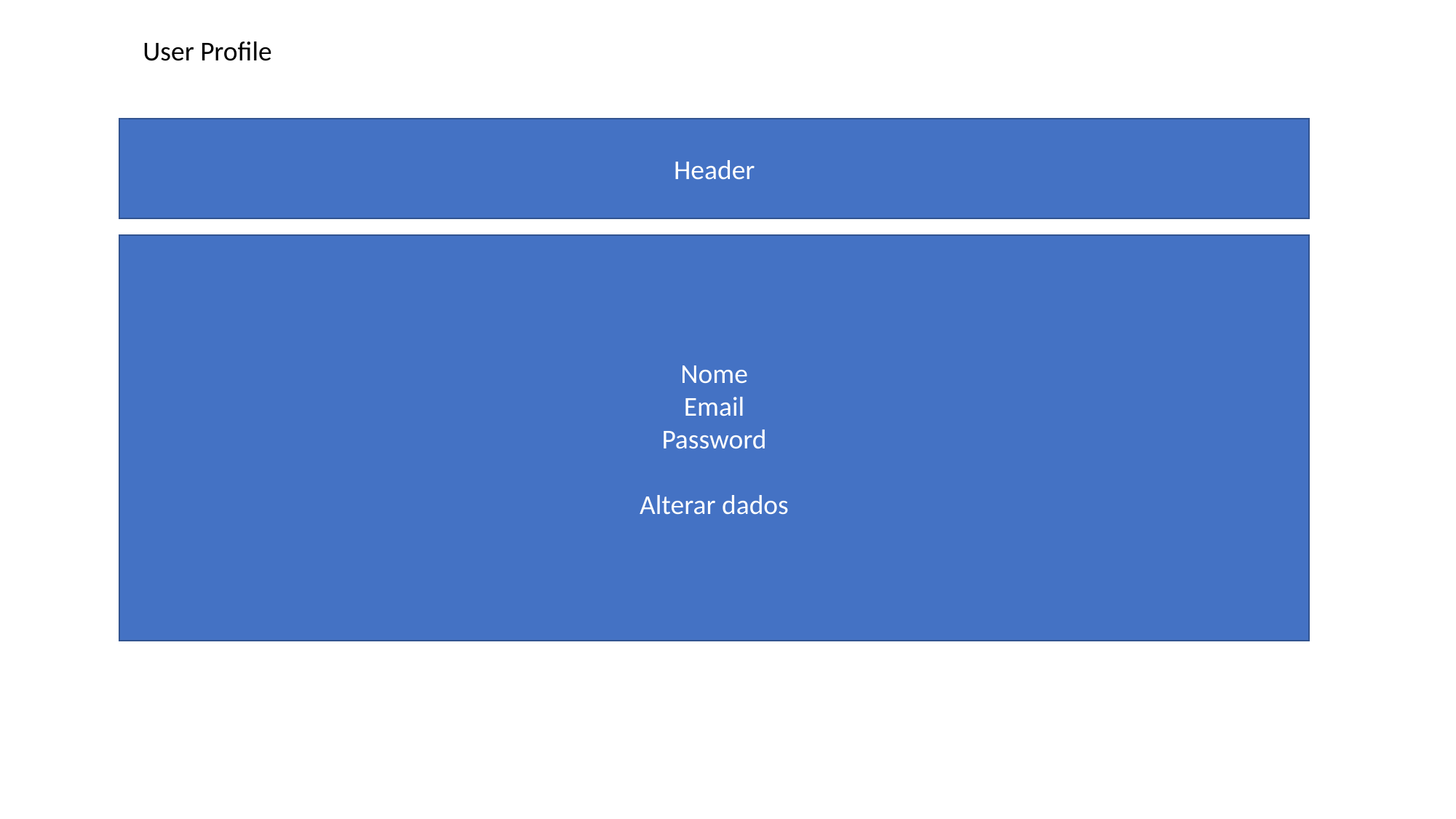

User Profile
Header
Nome
Email
Password

Alterar dados